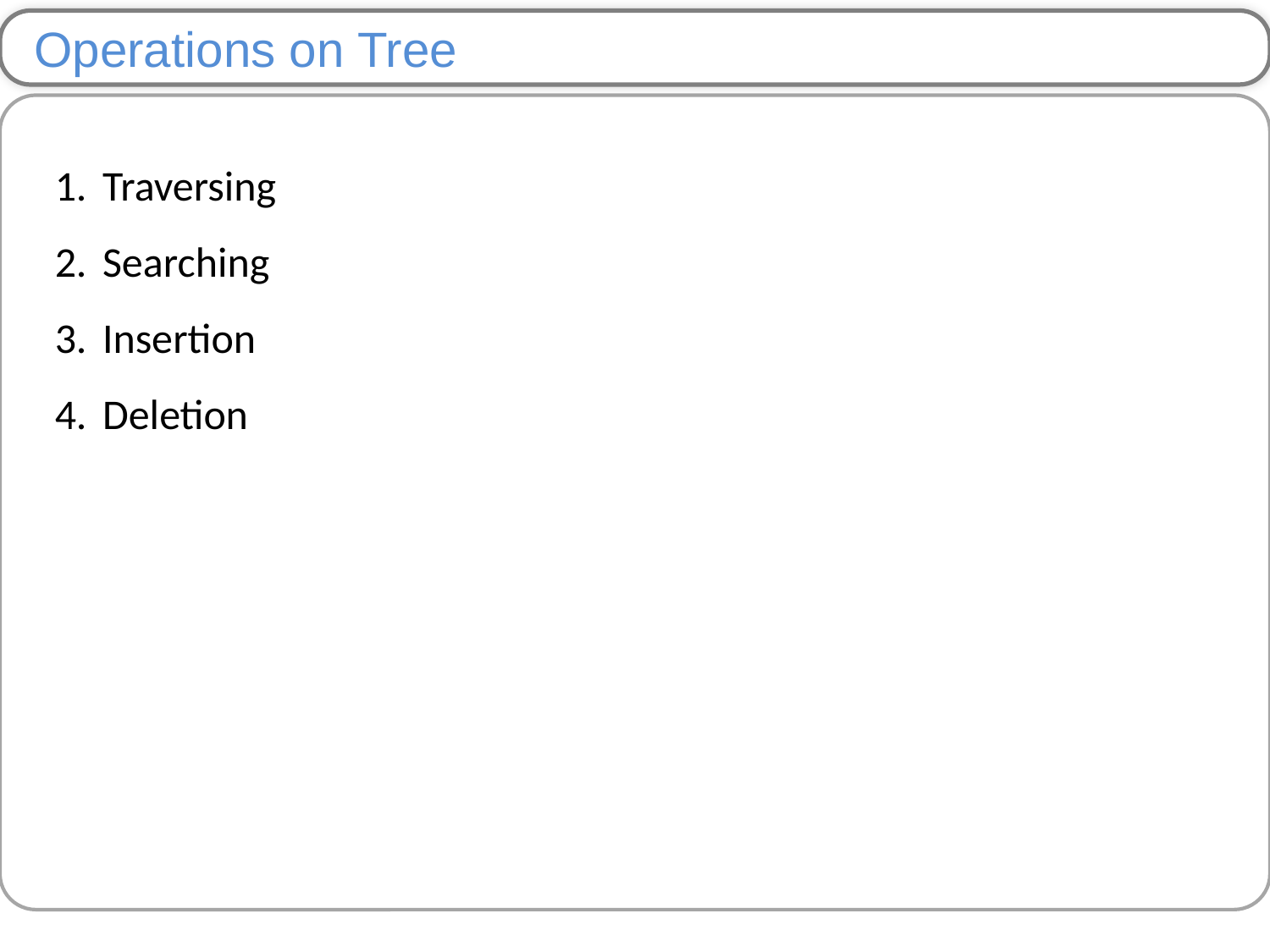

Operations on Tree

Traversing
Searching
Insertion
Deletion